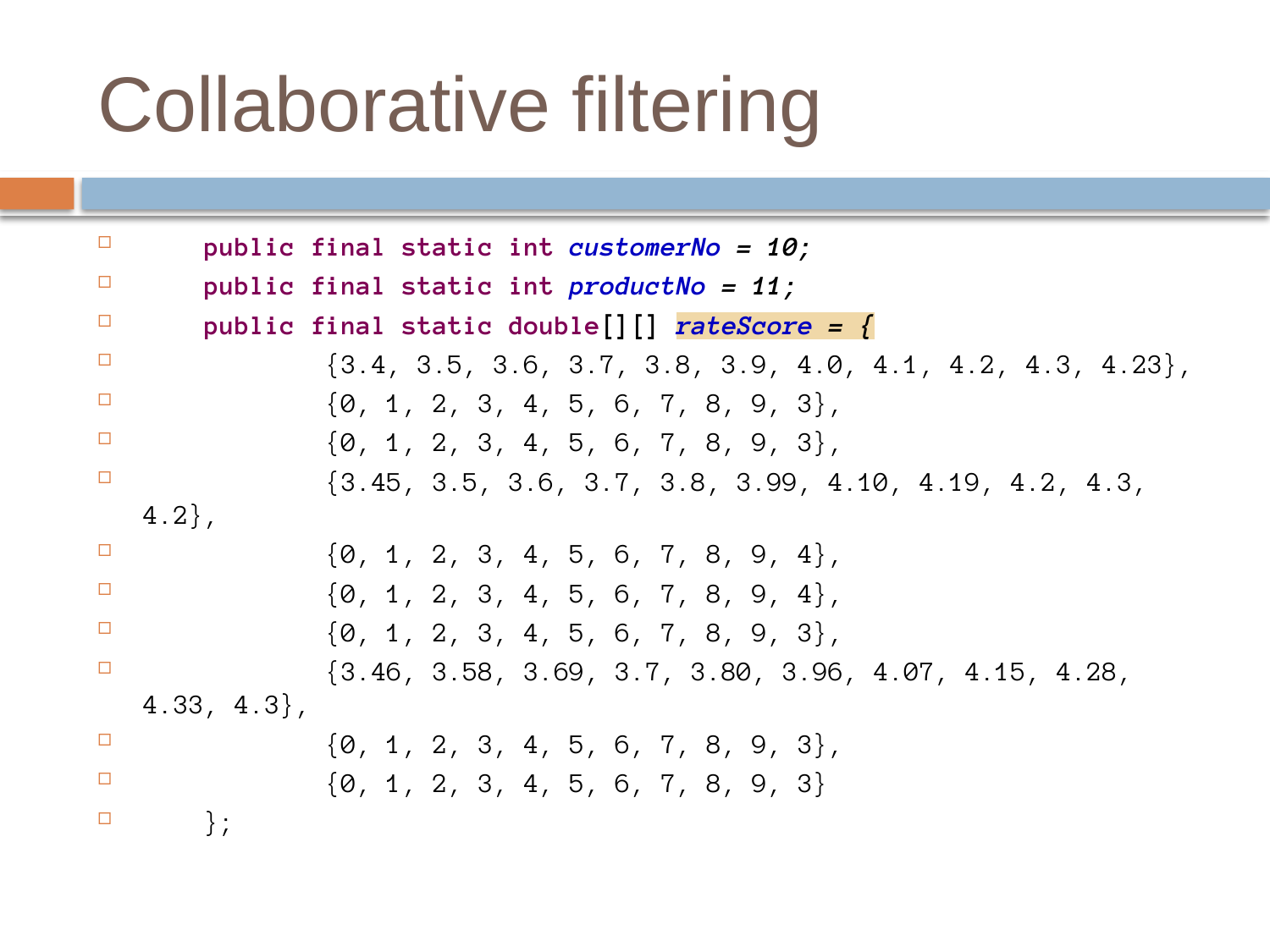

# Collaborative filtering
    public final static int customerNo = 10;
    public final static int productNo = 11;
    public final static double[][] rateScore = {
            {3.4, 3.5, 3.6, 3.7, 3.8, 3.9, 4.0, 4.1, 4.2, 4.3, 4.23},
            {0, 1, 2, 3, 4, 5, 6, 7, 8, 9, 3},
            {0, 1, 2, 3, 4, 5, 6, 7, 8, 9, 3},
            {3.45, 3.5, 3.6, 3.7, 3.8, 3.99, 4.10, 4.19, 4.2, 4.3, 4.2},
            {0, 1, 2, 3, 4, 5, 6, 7, 8, 9, 4},
            {0, 1, 2, 3, 4, 5, 6, 7, 8, 9, 4},
            {0, 1, 2, 3, 4, 5, 6, 7, 8, 9, 3},
            {3.46, 3.58, 3.69, 3.7, 3.80, 3.96, 4.07, 4.15, 4.28, 4.33, 4.3},
            {0, 1, 2, 3, 4, 5, 6, 7, 8, 9, 3},
            {0, 1, 2, 3, 4, 5, 6, 7, 8, 9, 3}
    };